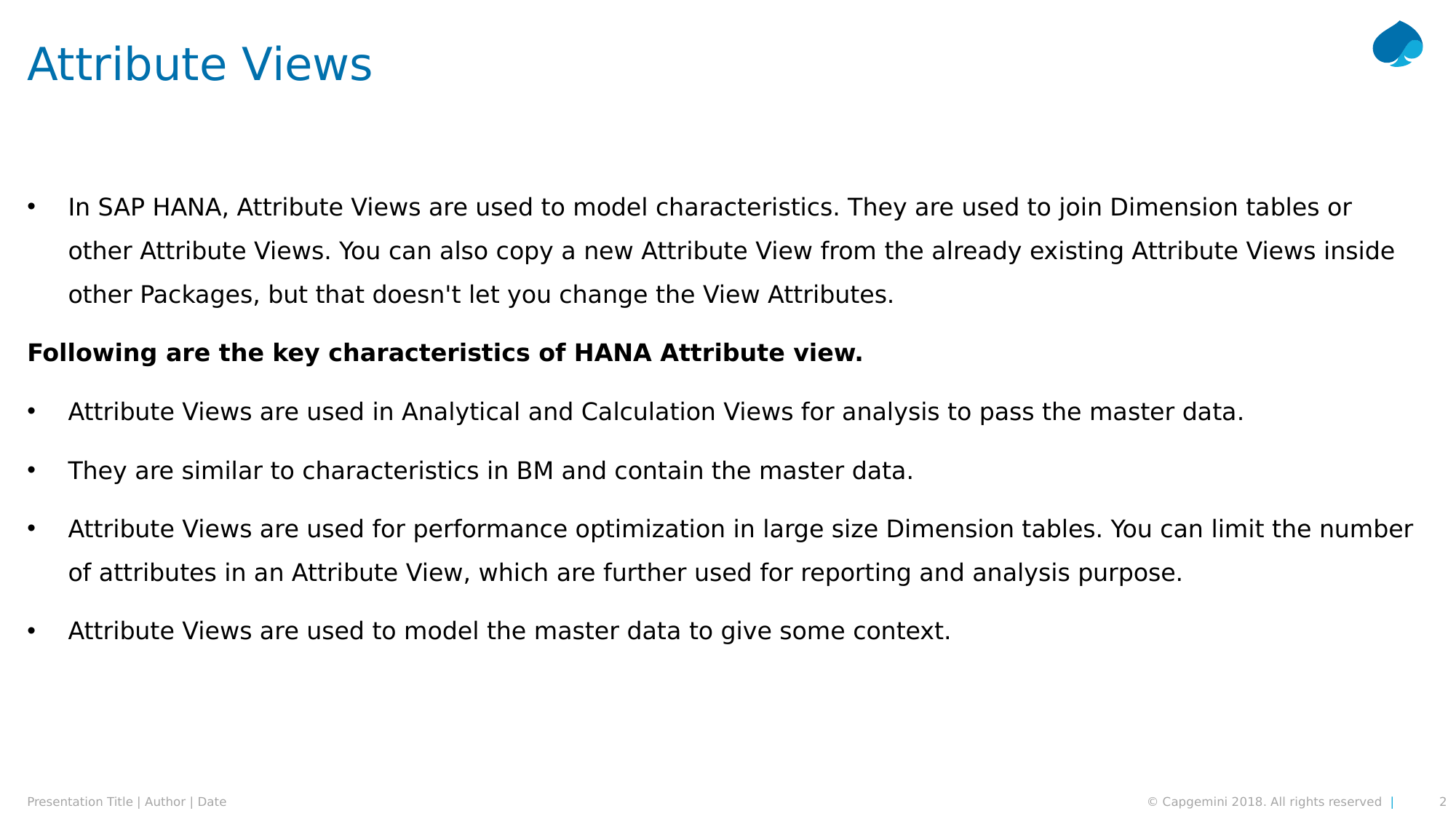

# Attribute Views
In SAP HANA, Attribute Views are used to model characteristics. They are used to join Dimension tables or other Attribute Views. You can also copy a new Attribute View from the already existing Attribute Views inside other Packages, but that doesn't let you change the View Attributes.
Following are the key characteristics of HANA Attribute view.
Attribute Views are used in Analytical and Calculation Views for analysis to pass the master data.
They are similar to characteristics in BM and contain the master data.
Attribute Views are used for performance optimization in large size Dimension tables. You can limit the number of attributes in an Attribute View, which are further used for reporting and analysis purpose.
Attribute Views are used to model the master data to give some context.